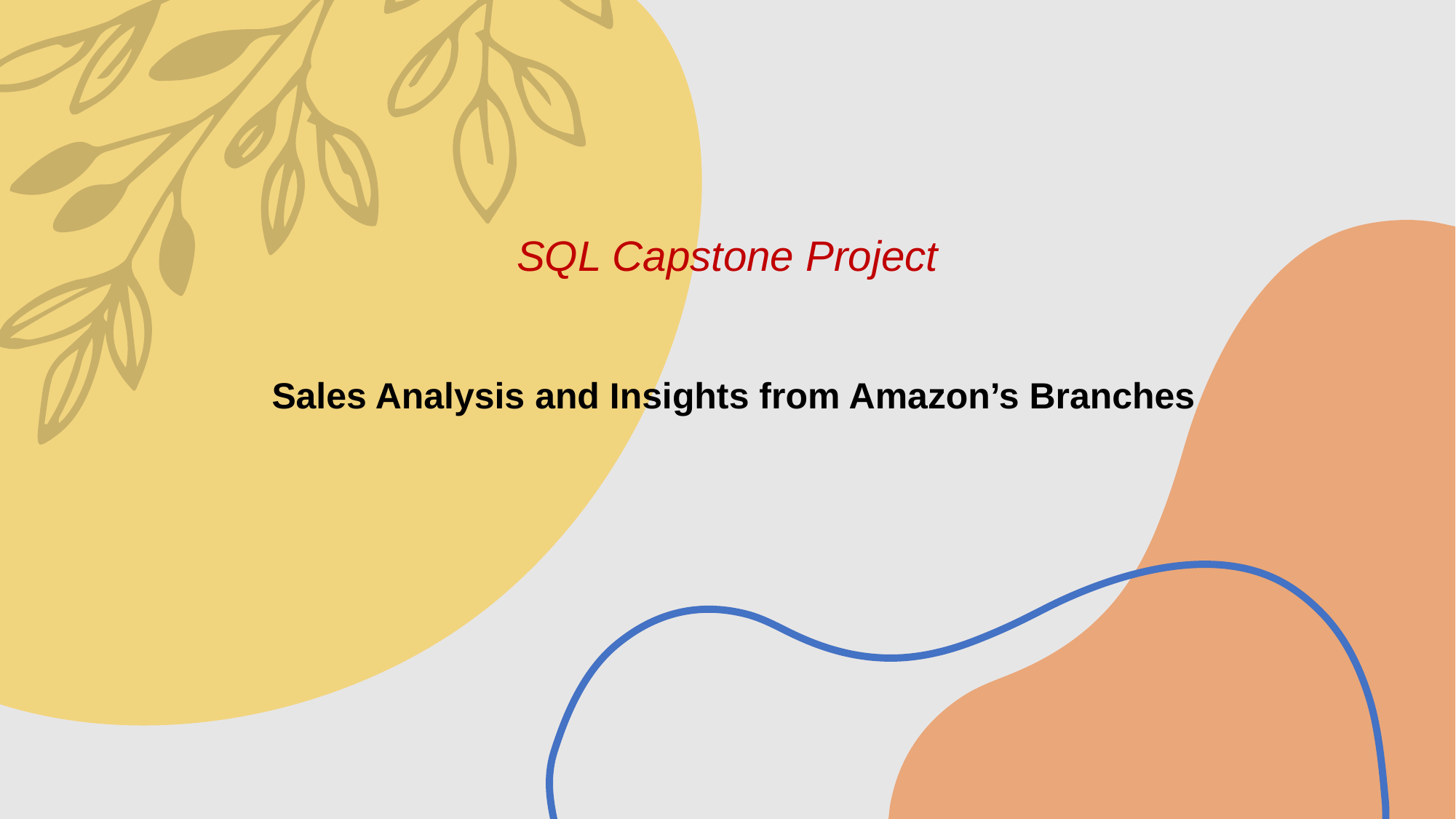

# SQL Capstone Project Sales Analysis and Insights from Amazon’s Branches